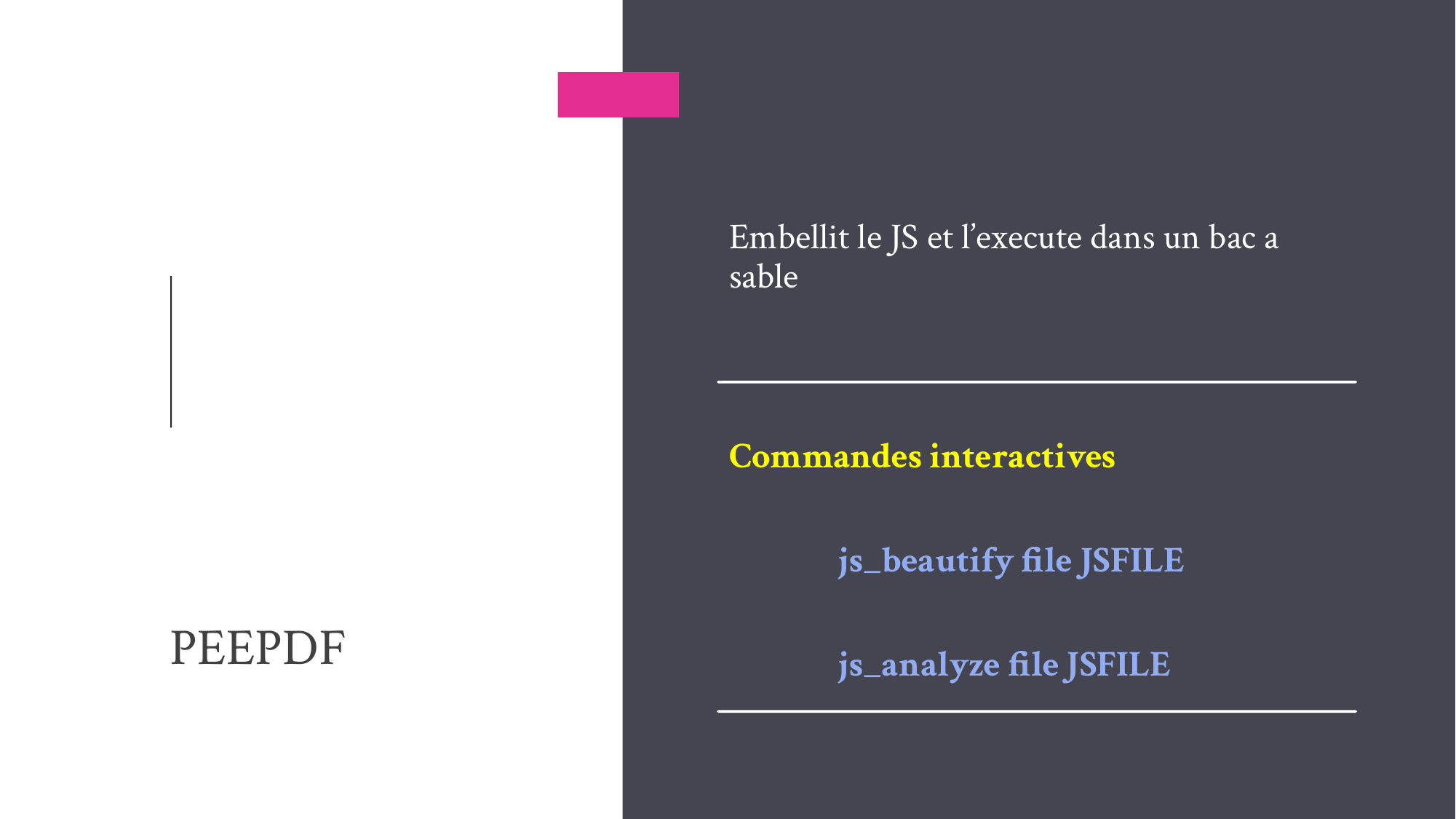

Embellit le JS et l’execute dans un bac a sable
Commandes interactives

	js_beautify file JSFILE

	js_analyze file JSFILE

# peepdf